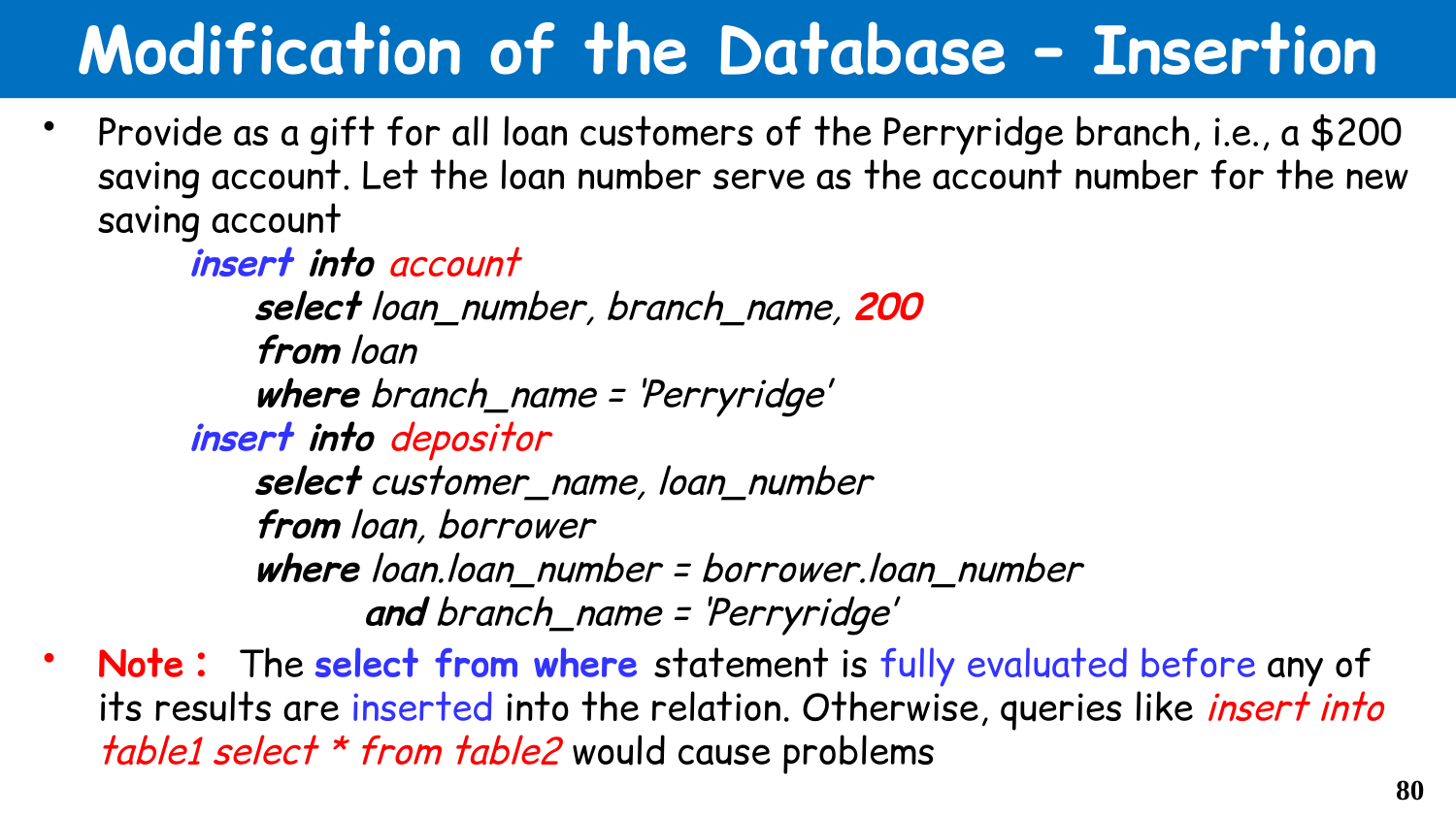

# Modification of the Database – Insertion
Provide as a gift for all loan customers of the Perryridge branch, i.e., a $200 saving account. Let the loan number serve as the account number for the new saving account
	insert into account
	      select loan_number, branch_name, 200
	      from loan
	      where branch_name = ‘Perryridge’
	insert into depositor
	      select customer_name, loan_number
	      from loan, borrower
	      where loan.loan_number = borrower.loan_number
	                and branch_name = ‘Perryridge’
Note：The select from where statement is fully evaluated before any of its results are inserted into the relation. Otherwise, queries like insert into table1 select * from table2 would cause problems